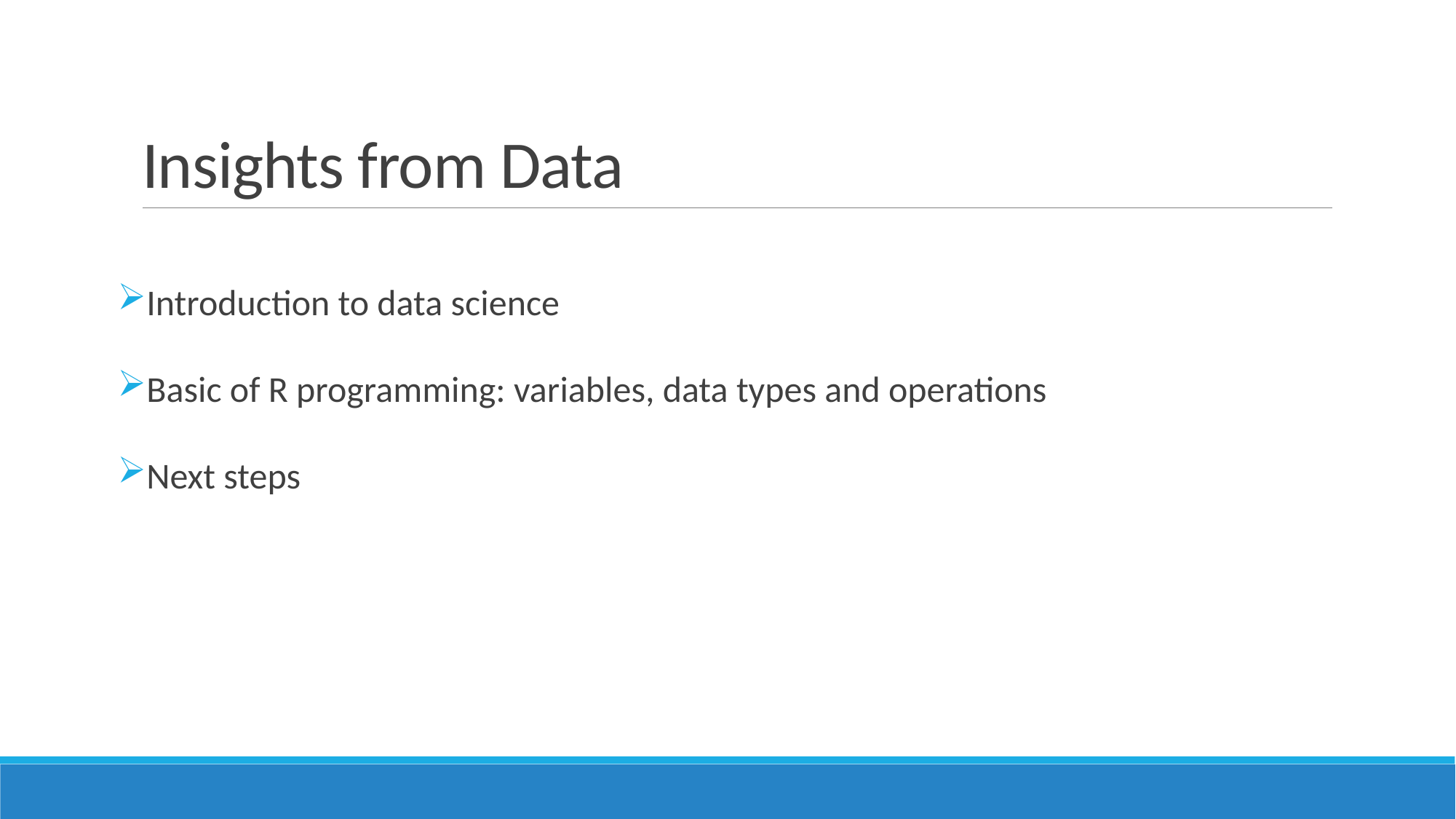

# Insights from Data
Introduction to data science
Basic of R programming: variables, data types and operations
Next steps